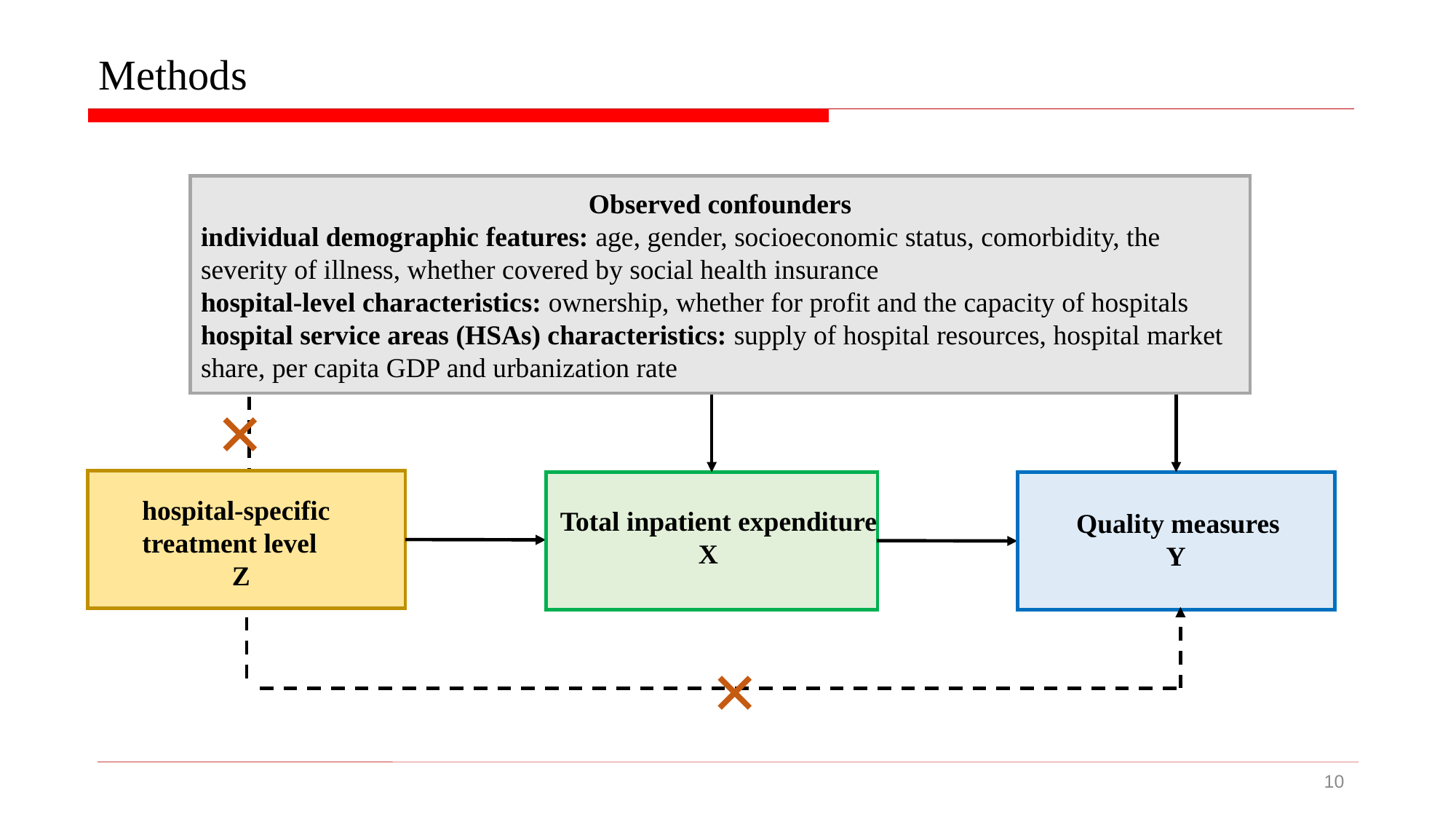

# Methods
Observed confounders
individual demographic features: age, gender, socioeconomic status, comorbidity, the severity of illness, whether covered by social health insurance
hospital-level characteristics: ownership, whether for profit and the capacity of hospitals
hospital service areas (HSAs) characteristics: supply of hospital resources, hospital market share, per capita GDP and urbanization rate
×

×
hospital-specific treatment level
             Z
Total inpatient expenditure
                    X
Quality measures
             Y
10